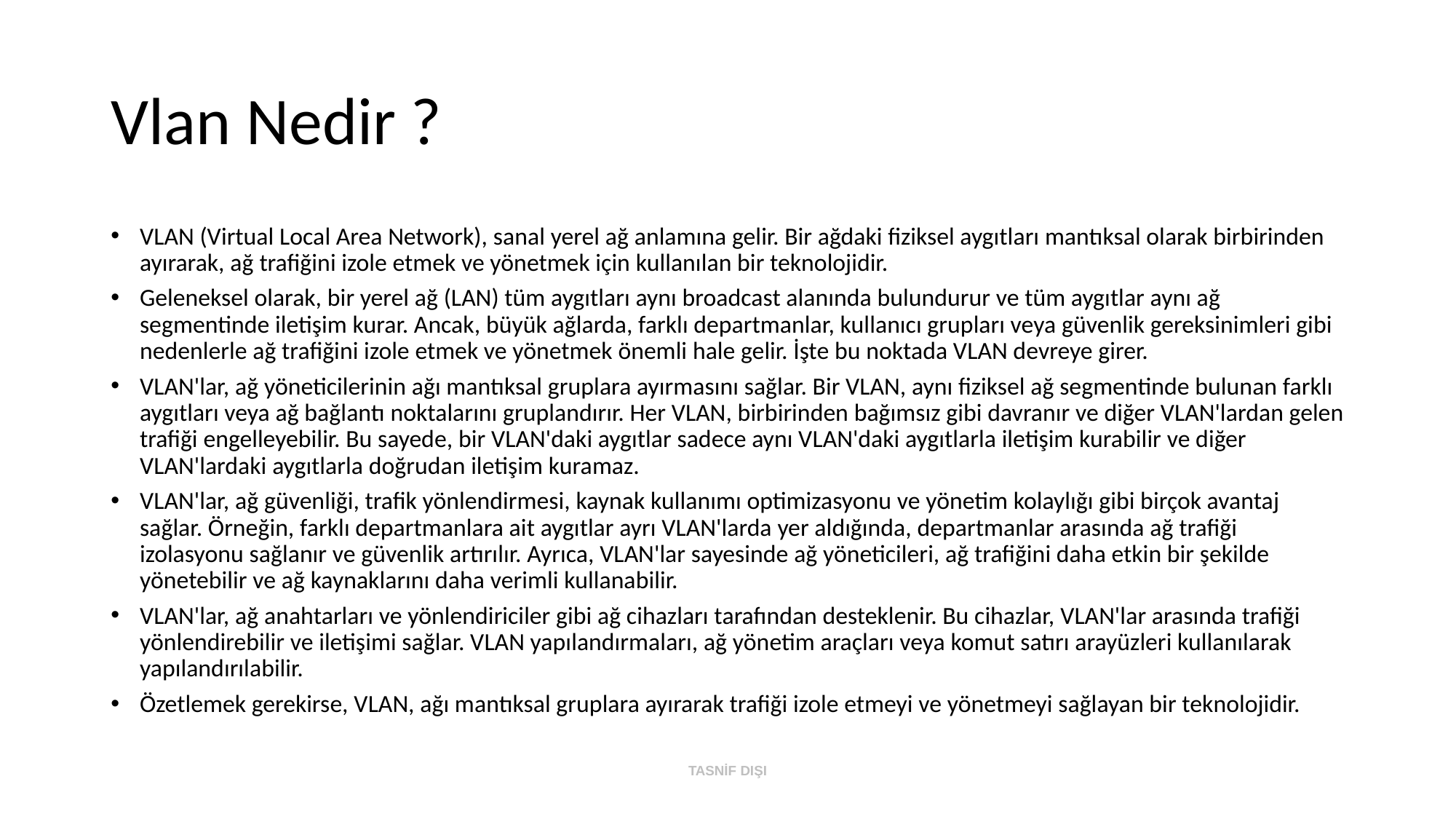

# Vlan Nedir ?
VLAN (Virtual Local Area Network), sanal yerel ağ anlamına gelir. Bir ağdaki fiziksel aygıtları mantıksal olarak birbirinden ayırarak, ağ trafiğini izole etmek ve yönetmek için kullanılan bir teknolojidir.
Geleneksel olarak, bir yerel ağ (LAN) tüm aygıtları aynı broadcast alanında bulundurur ve tüm aygıtlar aynı ağ segmentinde iletişim kurar. Ancak, büyük ağlarda, farklı departmanlar, kullanıcı grupları veya güvenlik gereksinimleri gibi nedenlerle ağ trafiğini izole etmek ve yönetmek önemli hale gelir. İşte bu noktada VLAN devreye girer.
VLAN'lar, ağ yöneticilerinin ağı mantıksal gruplara ayırmasını sağlar. Bir VLAN, aynı fiziksel ağ segmentinde bulunan farklı aygıtları veya ağ bağlantı noktalarını gruplandırır. Her VLAN, birbirinden bağımsız gibi davranır ve diğer VLAN'lardan gelen trafiği engelleyebilir. Bu sayede, bir VLAN'daki aygıtlar sadece aynı VLAN'daki aygıtlarla iletişim kurabilir ve diğer VLAN'lardaki aygıtlarla doğrudan iletişim kuramaz.
VLAN'lar, ağ güvenliği, trafik yönlendirmesi, kaynak kullanımı optimizasyonu ve yönetim kolaylığı gibi birçok avantaj sağlar. Örneğin, farklı departmanlara ait aygıtlar ayrı VLAN'larda yer aldığında, departmanlar arasında ağ trafiği izolasyonu sağlanır ve güvenlik artırılır. Ayrıca, VLAN'lar sayesinde ağ yöneticileri, ağ trafiğini daha etkin bir şekilde yönetebilir ve ağ kaynaklarını daha verimli kullanabilir.
VLAN'lar, ağ anahtarları ve yönlendiriciler gibi ağ cihazları tarafından desteklenir. Bu cihazlar, VLAN'lar arasında trafiği yönlendirebilir ve iletişimi sağlar. VLAN yapılandırmaları, ağ yönetim araçları veya komut satırı arayüzleri kullanılarak yapılandırılabilir.
Özetlemek gerekirse, VLAN, ağı mantıksal gruplara ayırarak trafiği izole etmeyi ve yönetmeyi sağlayan bir teknolojidir.

TASNİF DIŞI